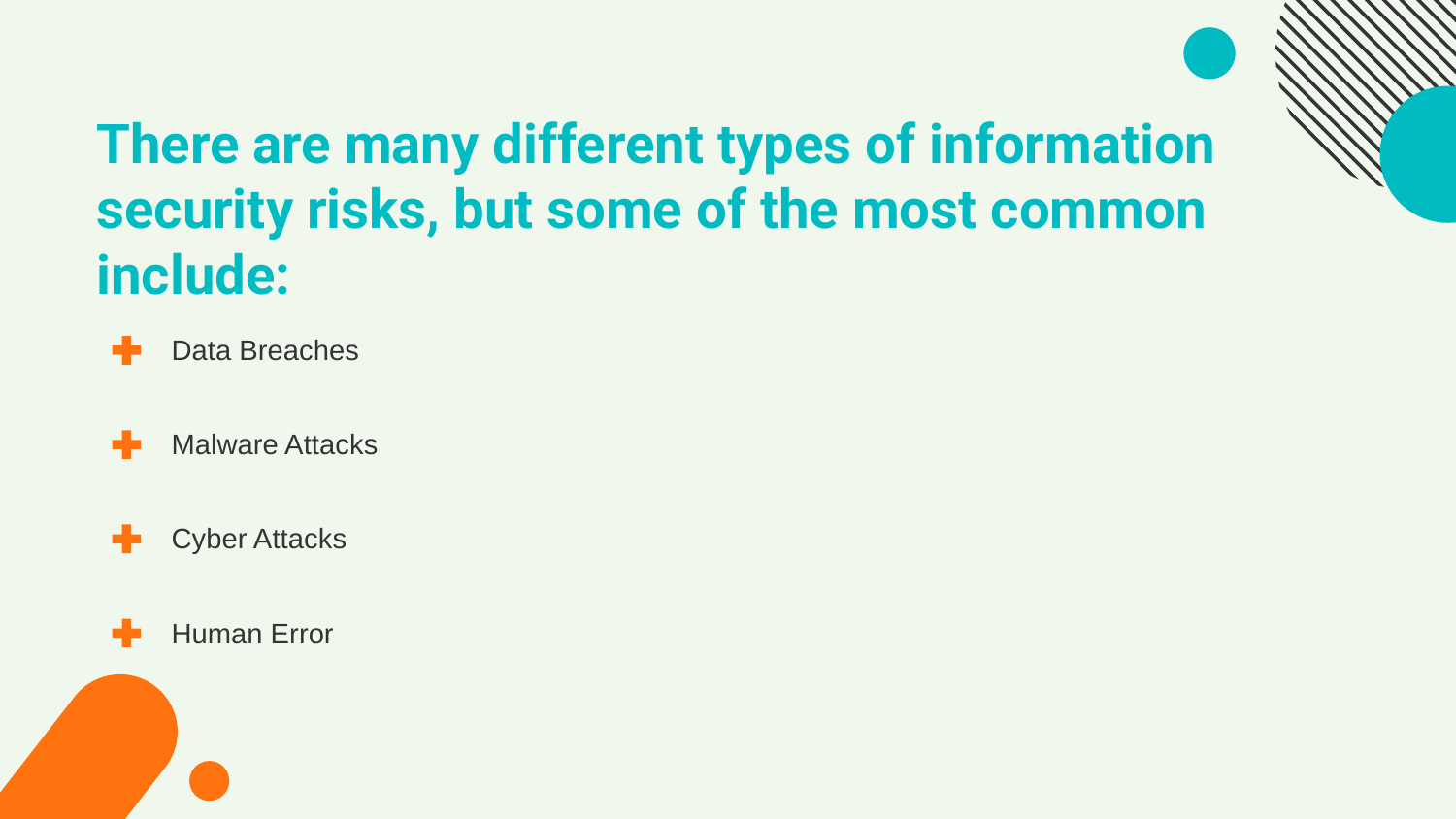

# There are many different types of information security risks, but some of the most common include:
Data Breaches

Malware Attacks

Cyber Attacks

Human Error